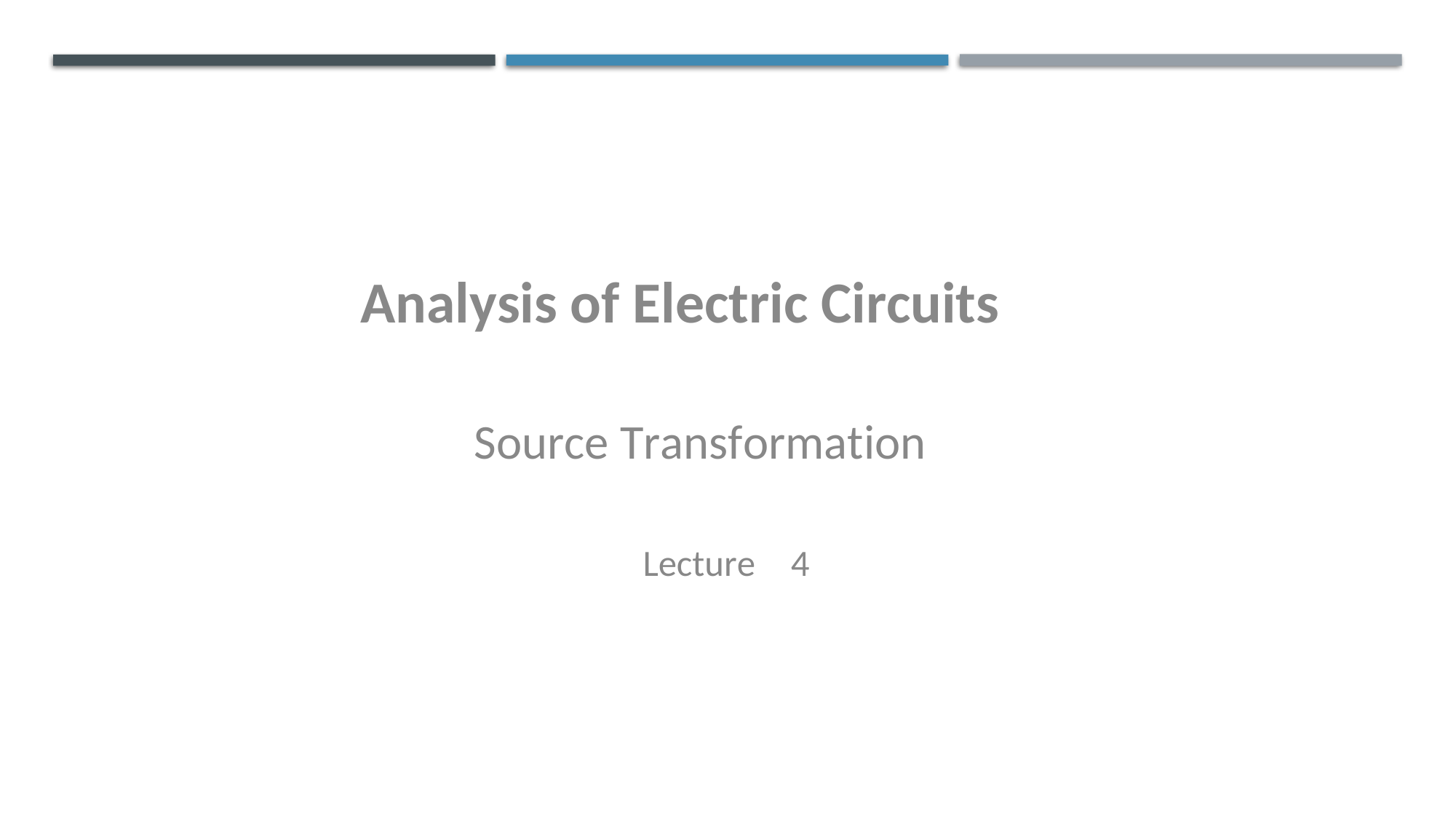

Analysis of Electric Circuits

Source Transformation
Lecture
4